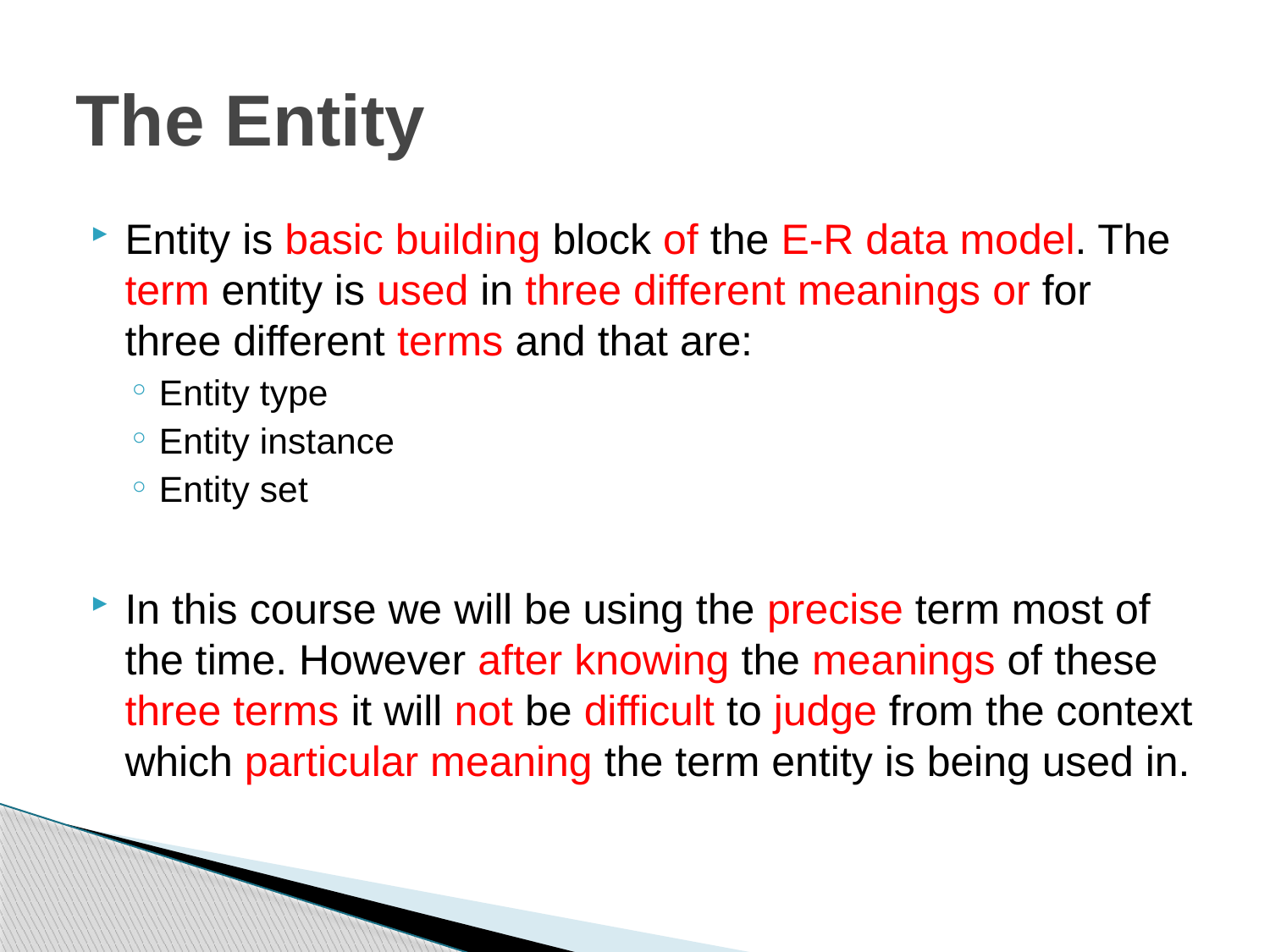

# The Entity
Entity is basic building block of the E-R data model. The term entity is used in three different meanings or for three different terms and that are:
Entity type
Entity instance
Entity set

In this course we will be using the precise term most of the time. However after knowing the meanings of these three terms it will not be difficult to judge from the context which particular meaning the term entity is being used in.